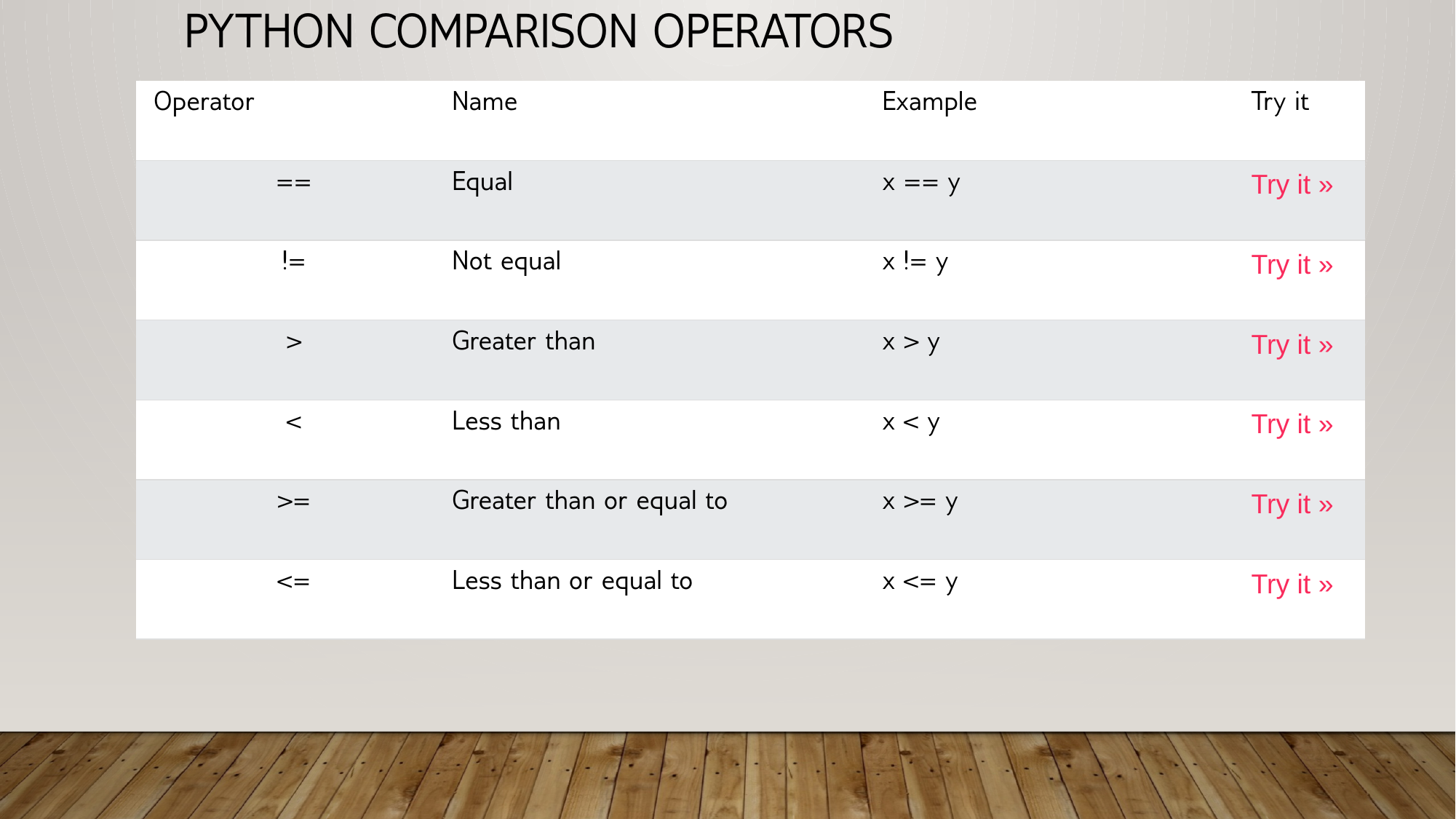

# Python Comparison Operators
| Operator | Name | Example | Try it |
| --- | --- | --- | --- |
| == | Equal | x == y | Try it » |
| != | Not equal | x != y | Try it » |
| > | Greater than | x > y | Try it » |
| < | Less than | x < y | Try it » |
| >= | Greater than or equal to | x >= y | Try it » |
| <= | Less than or equal to | x <= y | Try it » |